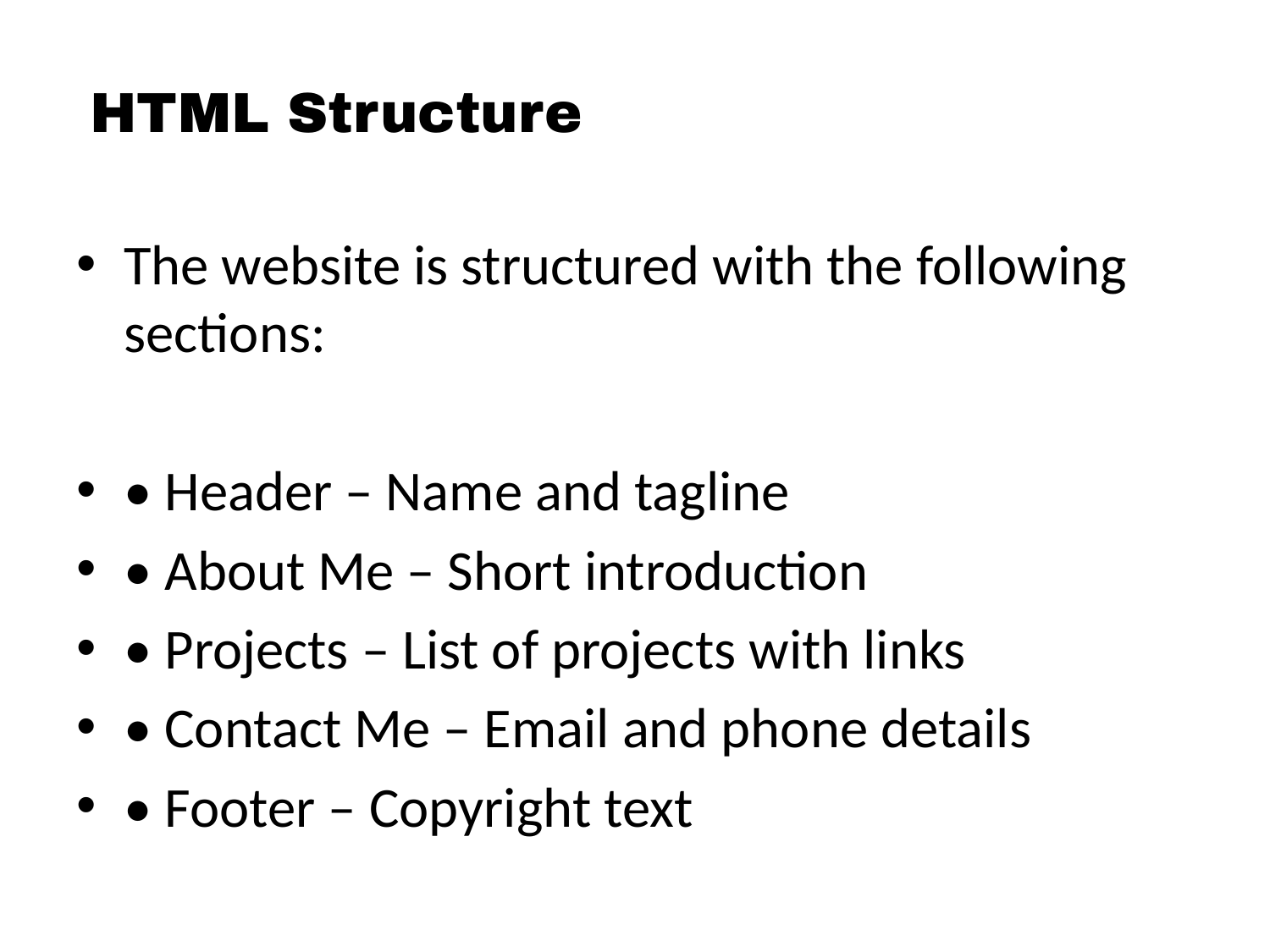

# HTML Structure
The website is structured with the following sections:

• Header – Name and tagline
• About Me – Short introduction
• Projects – List of projects with links
• Contact Me – Email and phone details
• Footer – Copyright text